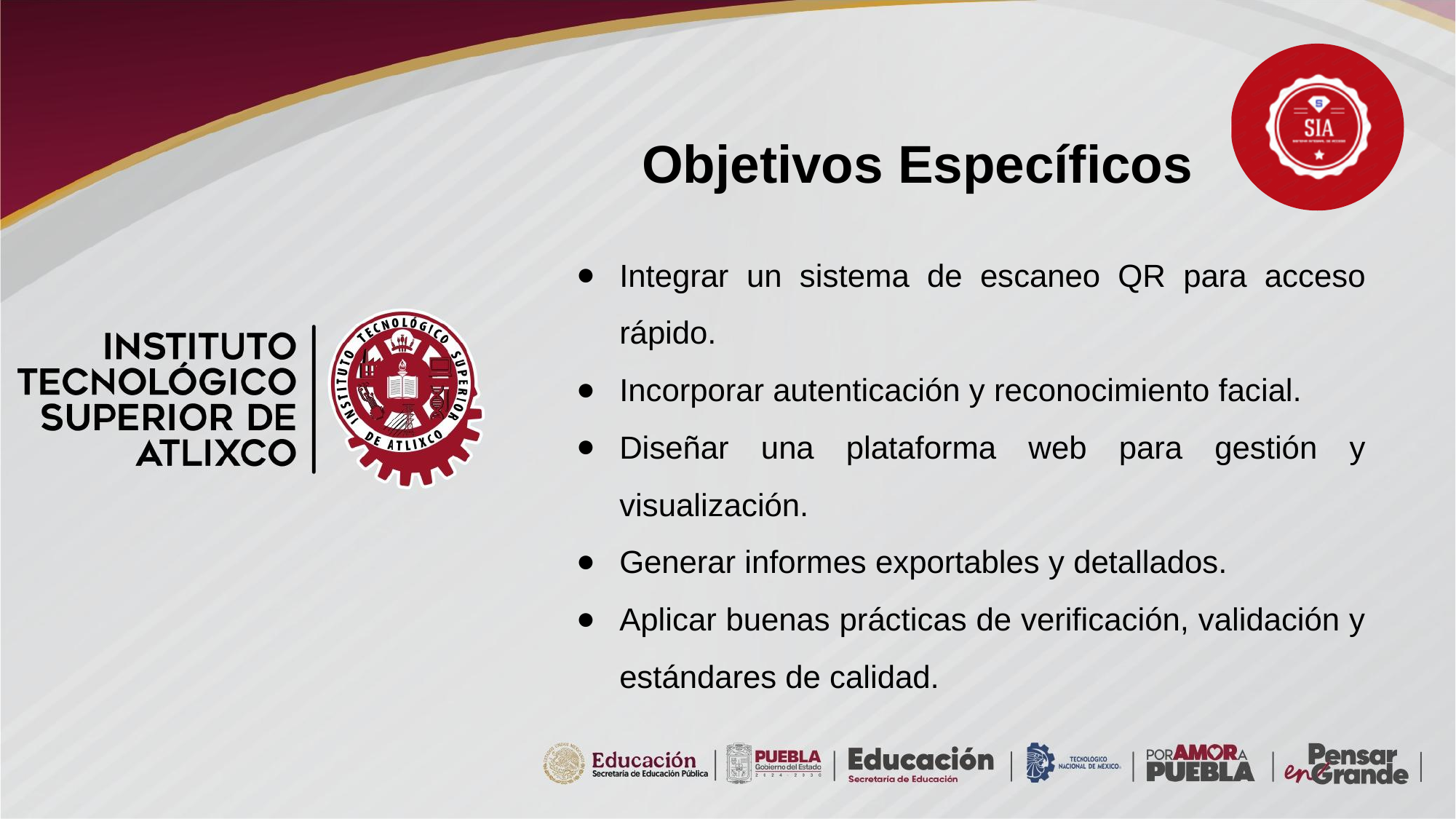

Objetivos Específicos
Integrar un sistema de escaneo QR para acceso rápido.
Incorporar autenticación y reconocimiento facial.
Diseñar una plataforma web para gestión y visualización.
Generar informes exportables y detallados.
Aplicar buenas prácticas de verificación, validación y estándares de calidad.